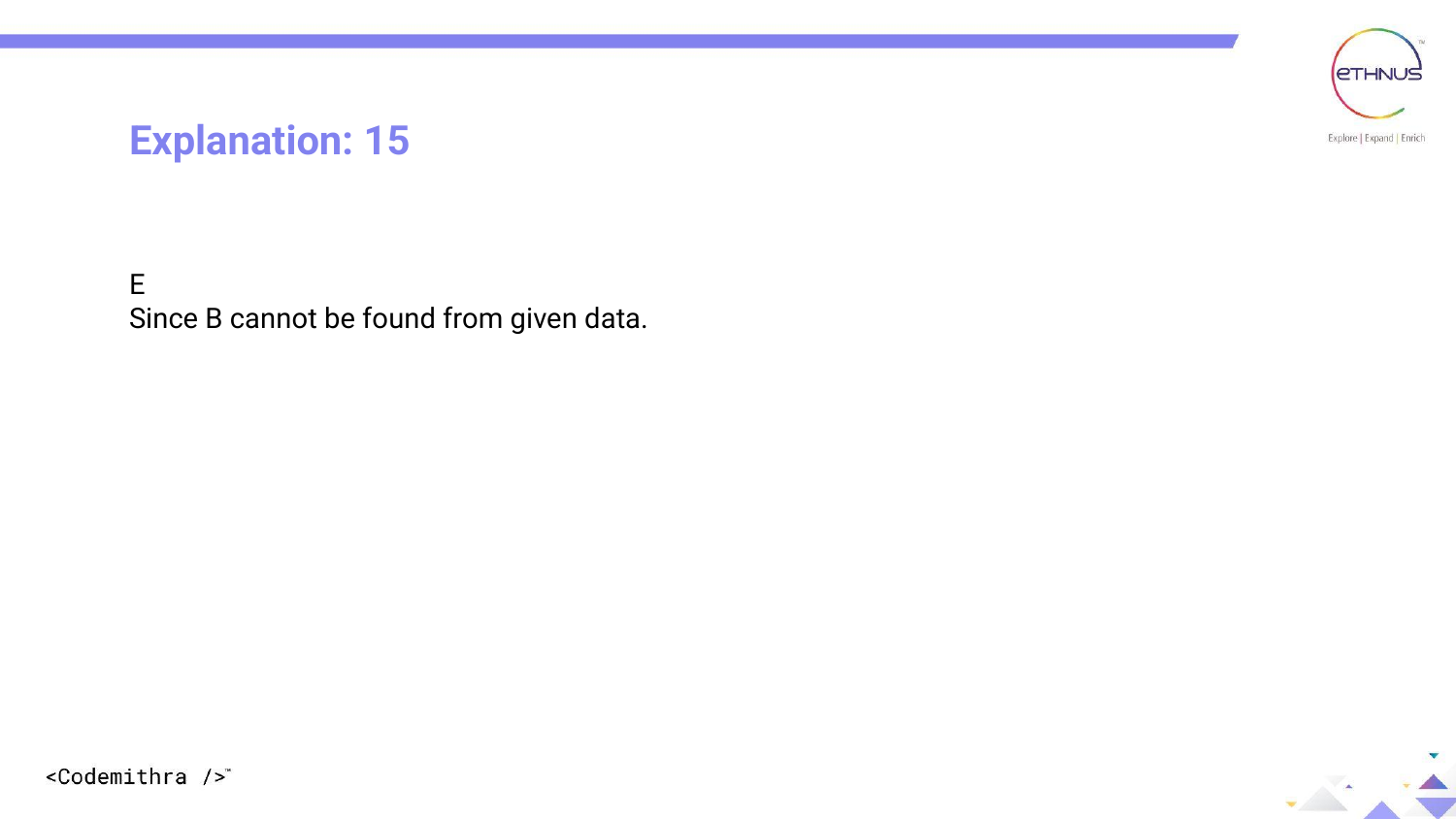

Explanation:
Explanation: 15
E
Since B cannot be found from given data.